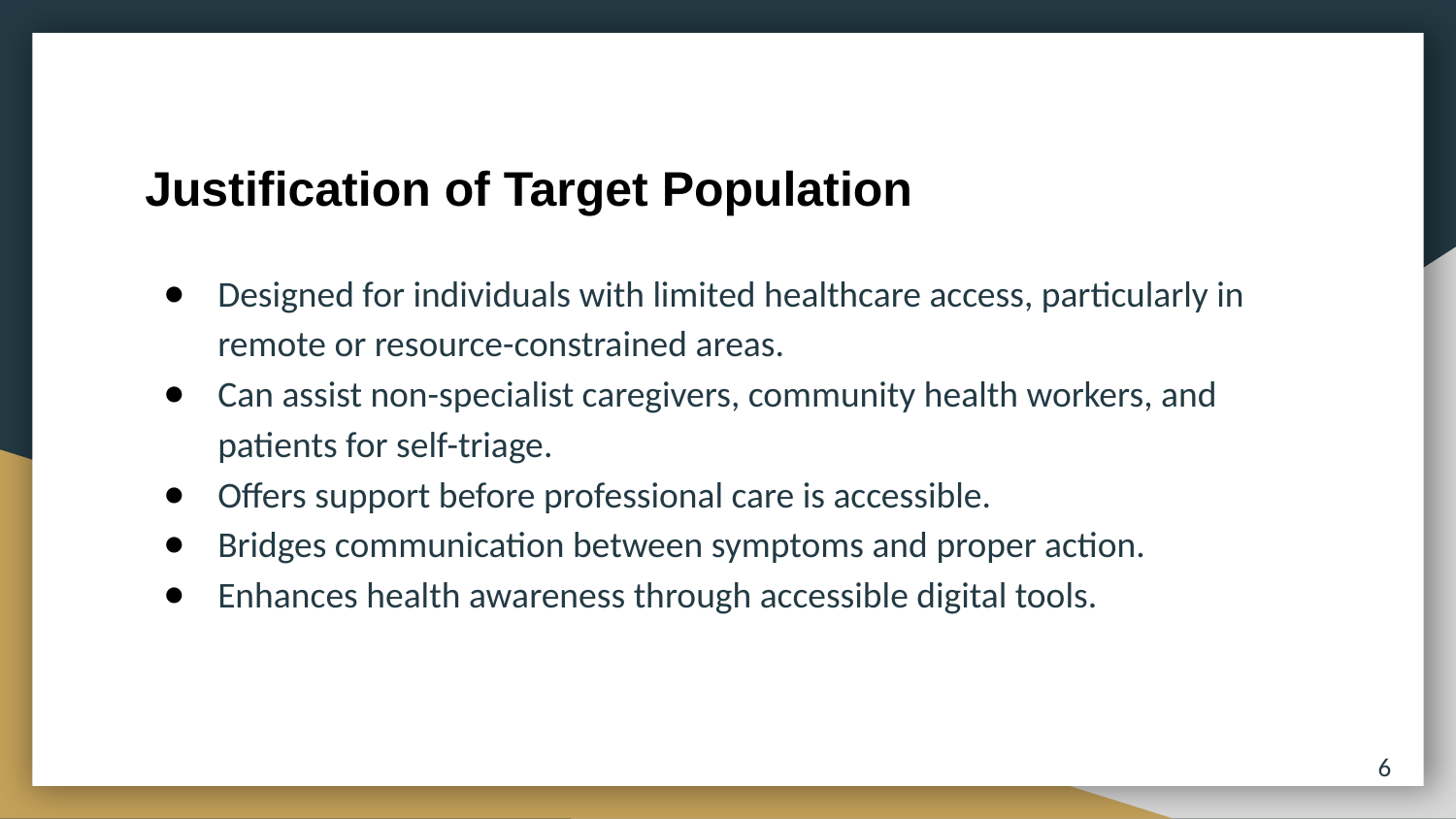

# Justification of Target Population

Designed for individuals with limited healthcare access, particularly in remote or resource-constrained areas.
Can assist non-specialist caregivers, community health workers, and patients for self-triage.
Offers support before professional care is accessible.
Bridges communication between symptoms and proper action.
Enhances health awareness through accessible digital tools.

6